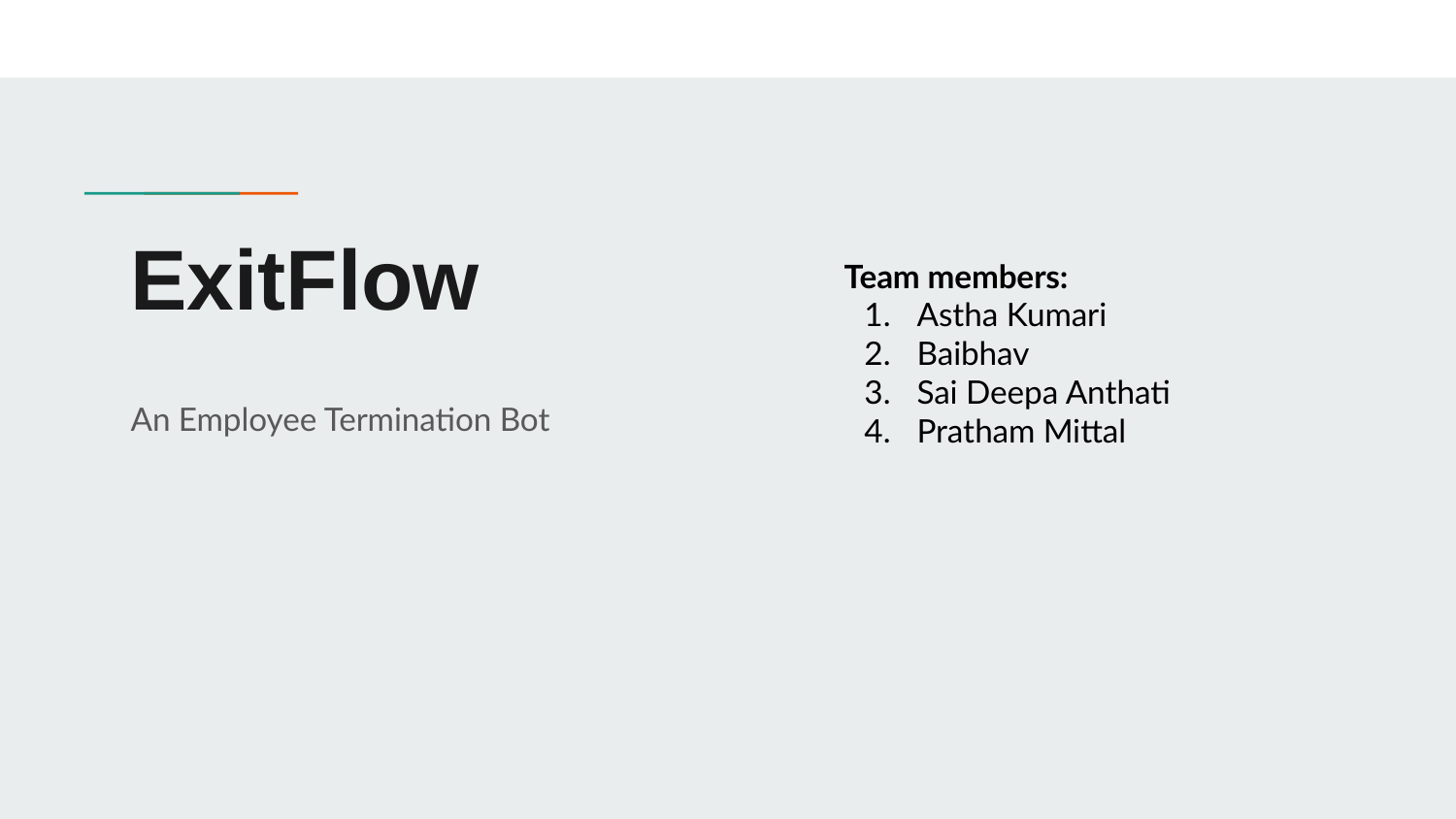

# ExitFlow
Team members:
Astha Kumari
Baibhav
Sai Deepa Anthati
Pratham Mittal
An Employee Termination Bot